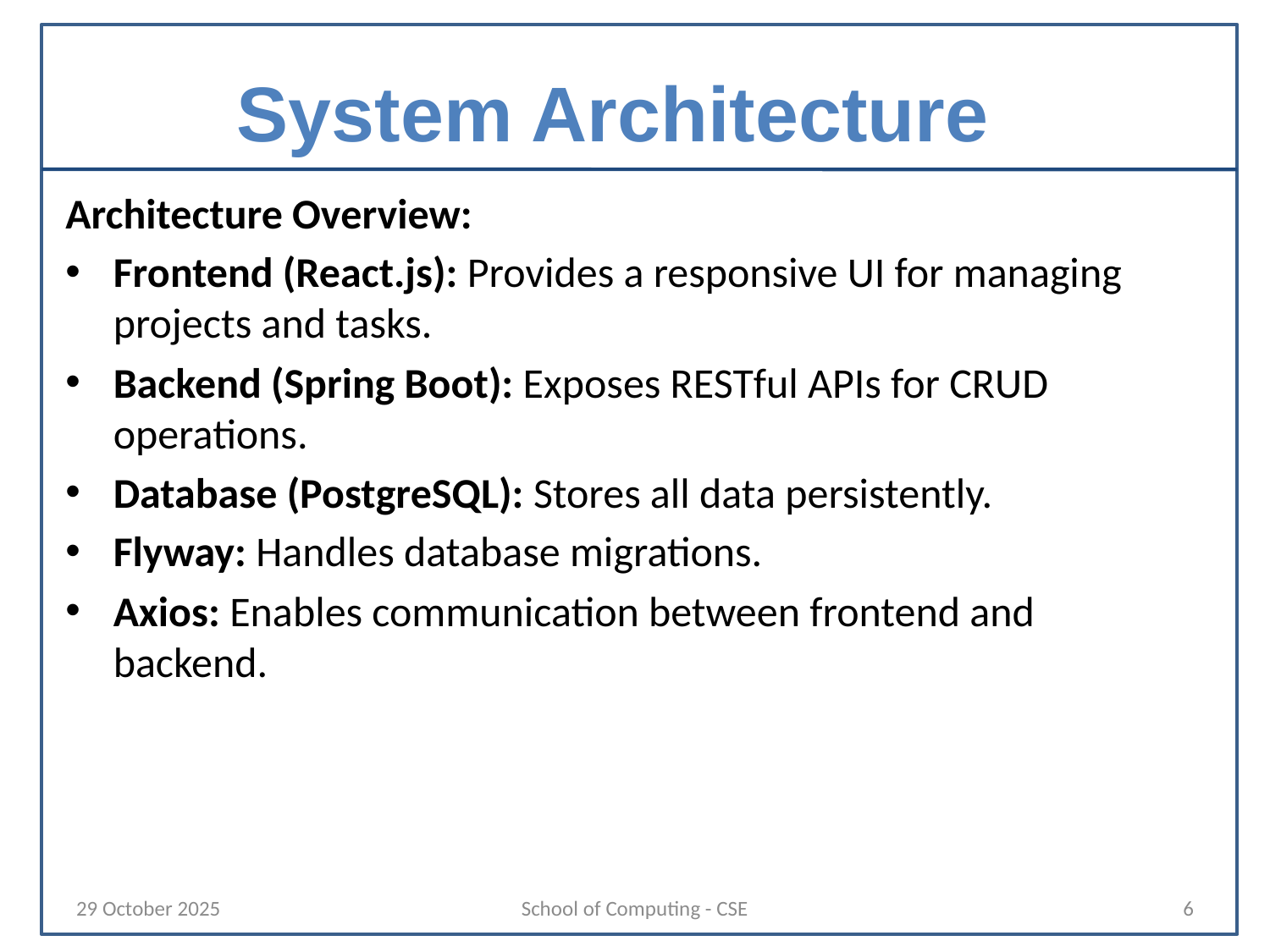

# System Architecture
Architecture Overview:
Frontend (React.js): Provides a responsive UI for managing projects and tasks.
Backend (Spring Boot): Exposes RESTful APIs for CRUD operations.
Database (PostgreSQL): Stores all data persistently.
Flyway: Handles database migrations.
Axios: Enables communication between frontend and backend.

29 October 2025
School of Computing - CSE
6